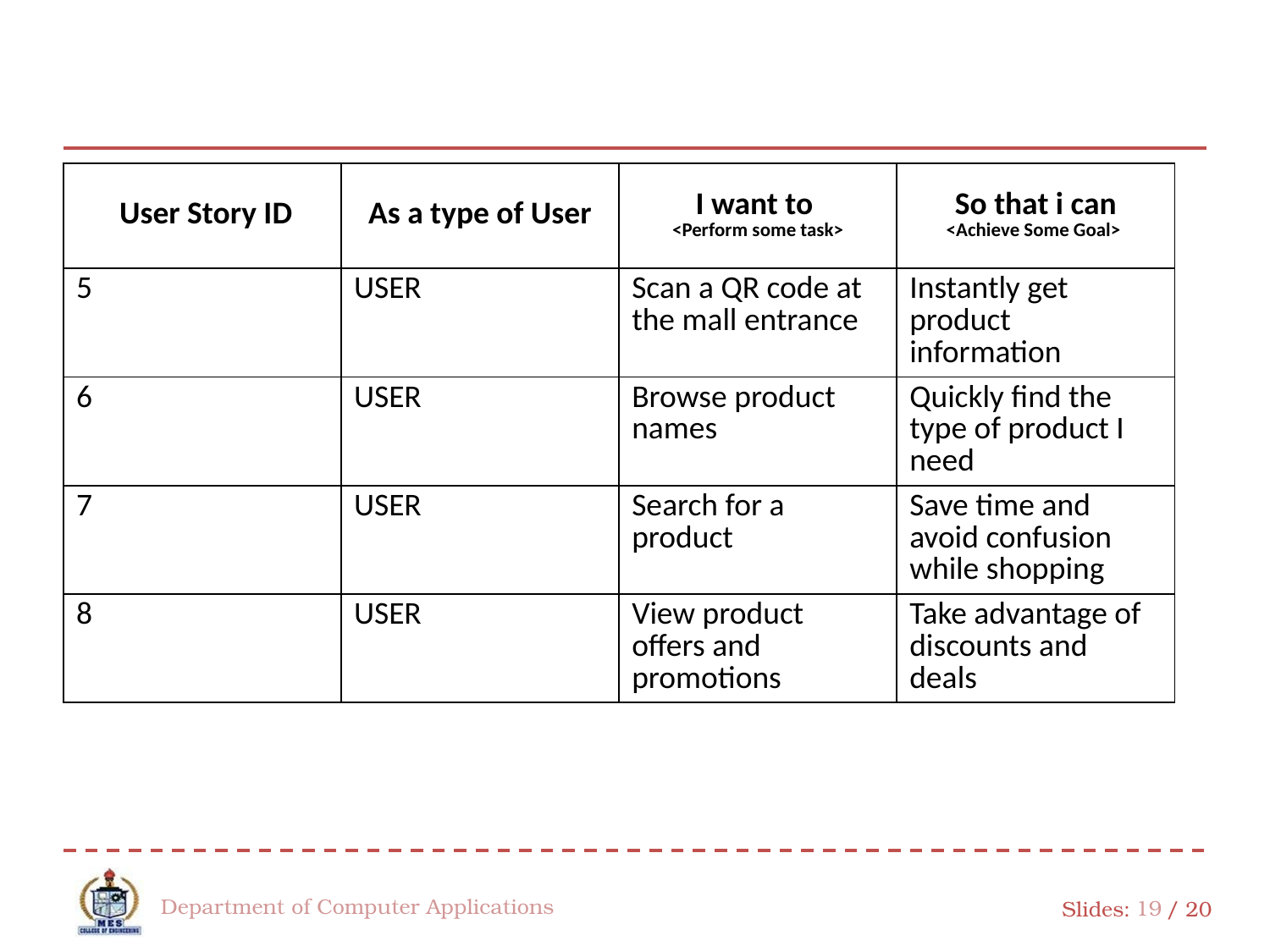

#
| User Story ID | As a type of User | I want to <Perform some task> | So that i can <Achieve Some Goal> |
| --- | --- | --- | --- |
| 5 | USER | Scan a QR code at the mall entrance | Instantly get product information |
| 6 | USER | Browse product names | Quickly find the type of product I need |
| 7 | USER | Search for a product | Save time and avoid confusion while shopping |
| 8 | USER | View product offers and promotions | Take advantage of discounts and deals |
Department of Computer Applications
19